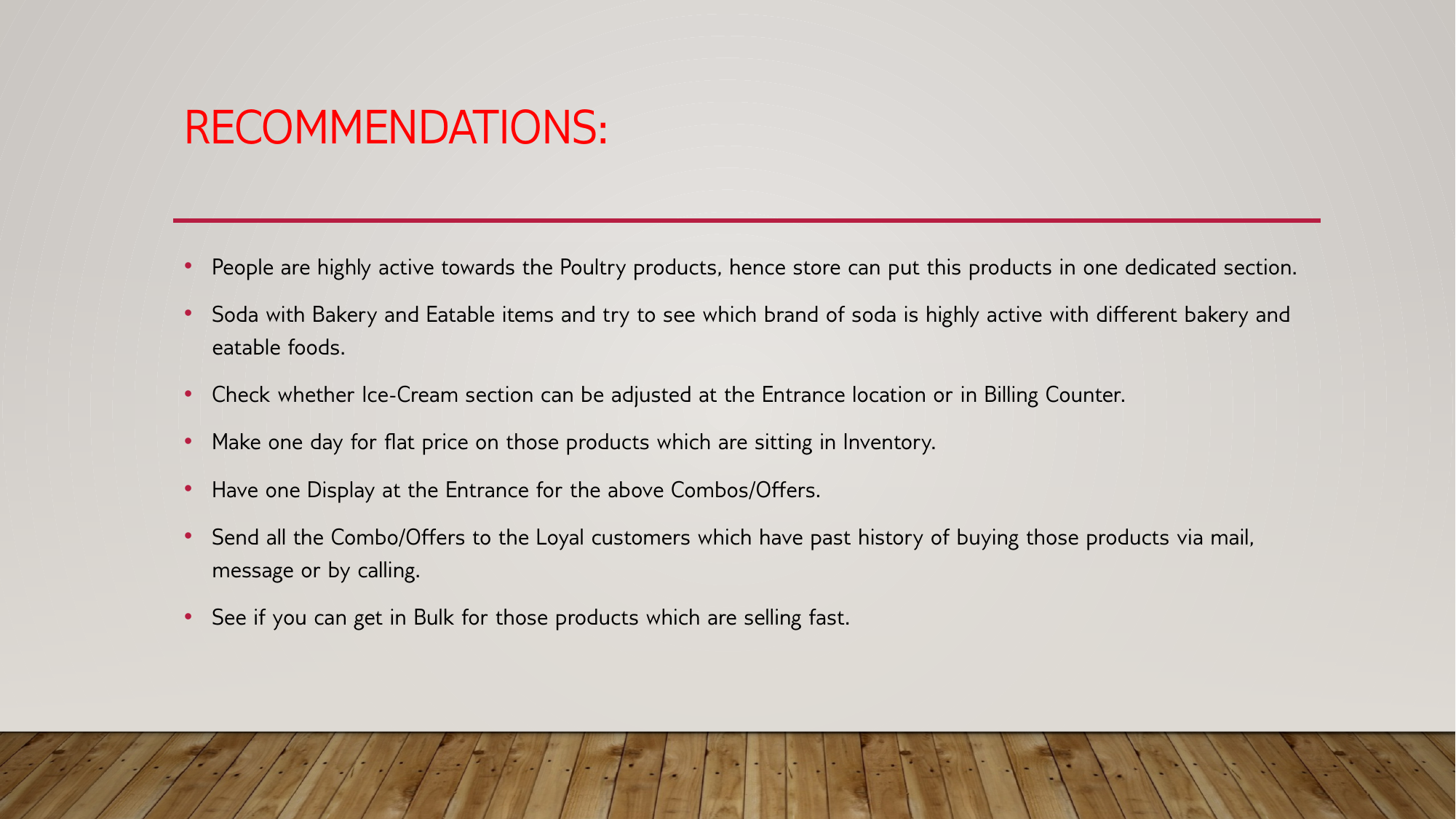

# Recommendations:
People are highly active towards the Poultry products, hence store can put this products in one dedicated section.
Soda with Bakery and Eatable items and try to see which brand of soda is highly active with different bakery and eatable foods.
Check whether Ice-Cream section can be adjusted at the Entrance location or in Billing Counter.
Make one day for flat price on those products which are sitting in Inventory.
Have one Display at the Entrance for the above Combos/Offers.
Send all the Combo/Offers to the Loyal customers which have past history of buying those products via mail, message or by calling.
See if you can get in Bulk for those products which are selling fast.